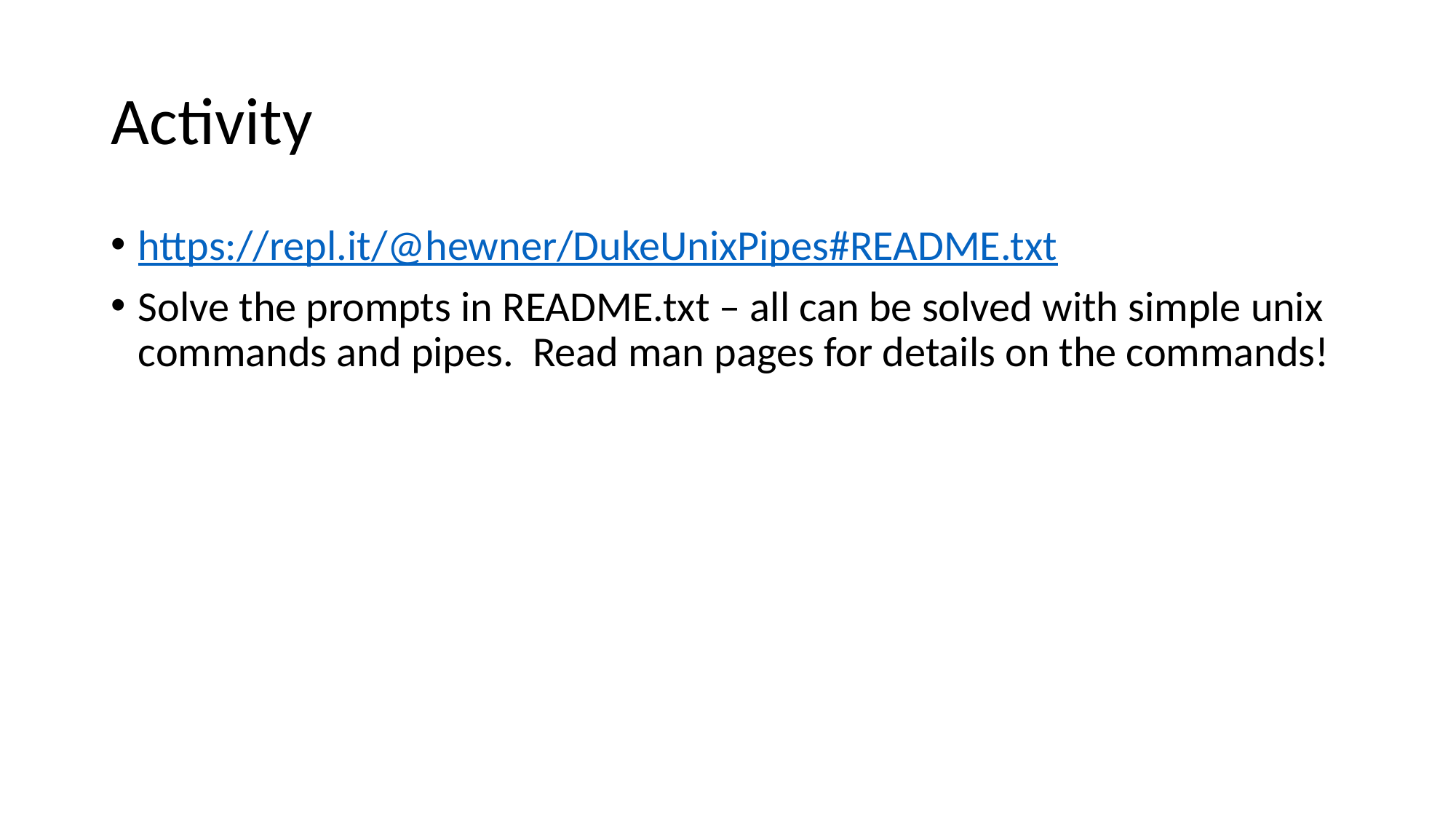

# Activity
https://repl.it/@hewner/DukeUnixPipes#README.txt
Solve the prompts in README.txt – all can be solved with simple unix commands and pipes.  Read man pages for details on the commands!